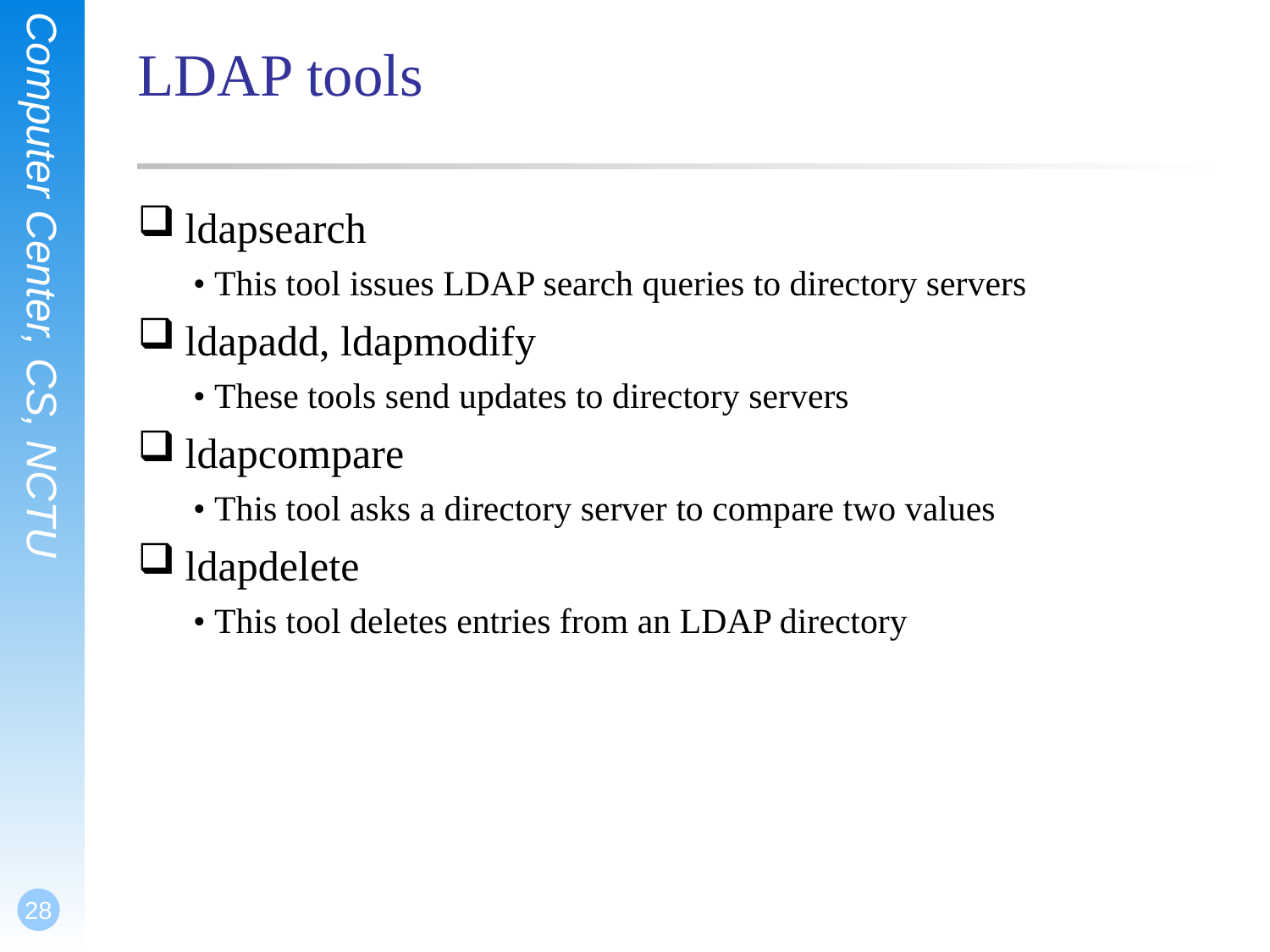

# LDAP tools
ldapsearch
• This tool issues LDAP search queries to directory servers
ldapadd, ldapmodify
• These tools send updates to directory servers
ldapcompare
• This tool asks a directory server to compare two values
ldapdelete
• This tool deletes entries from an LDAP directory